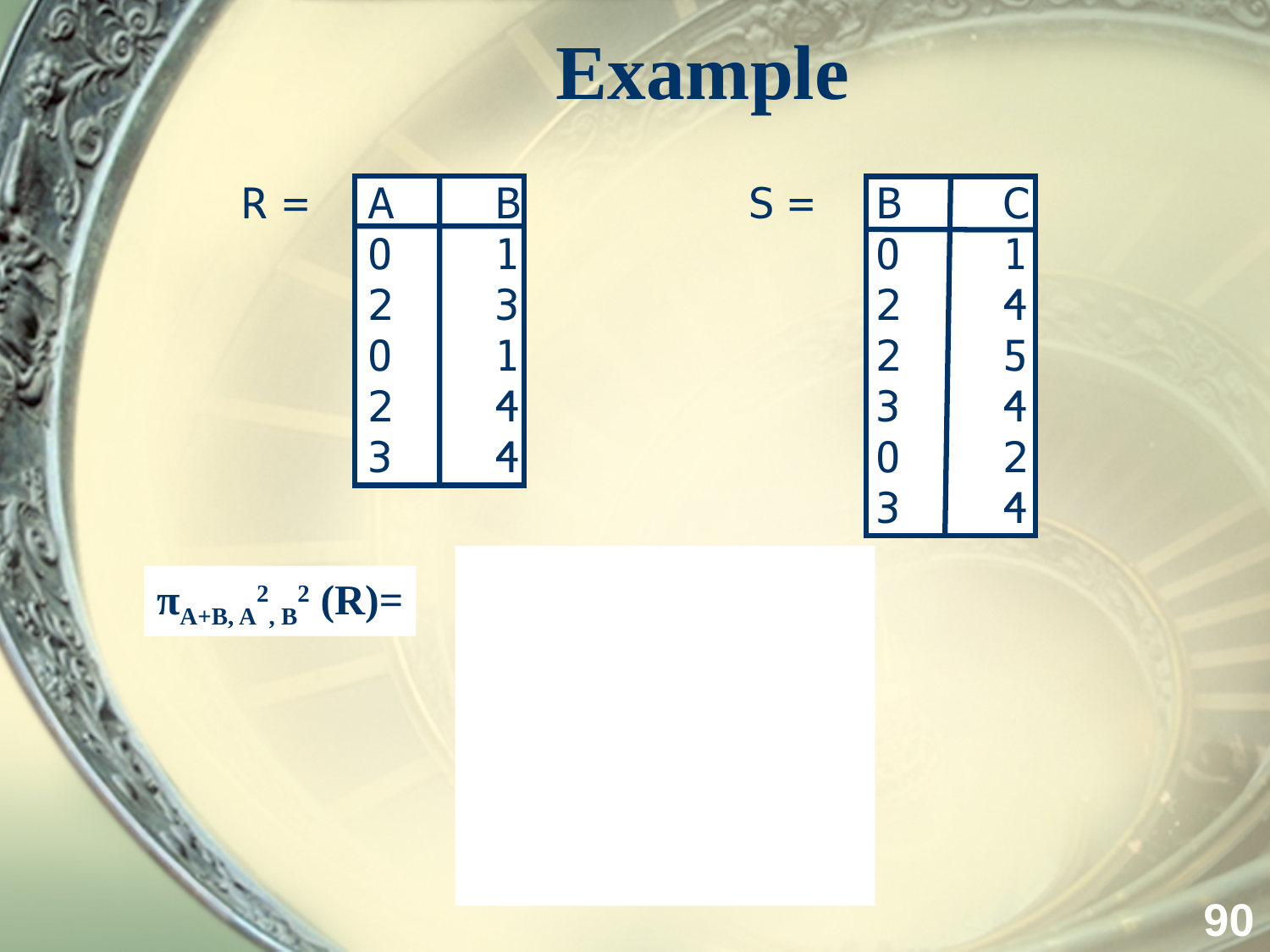

# Example
R = 	A	B		S =	B	C
	0	1			0	1
	2	3			2	4
	0	1			2	5
	2	4			3	4
	3	4			0	2
					3	4

A+B	A2	 B2
1	0	1
5	4	9
1	0	1
6	4	16
7	9	16

πA+B, A2, B2 (R)=

90